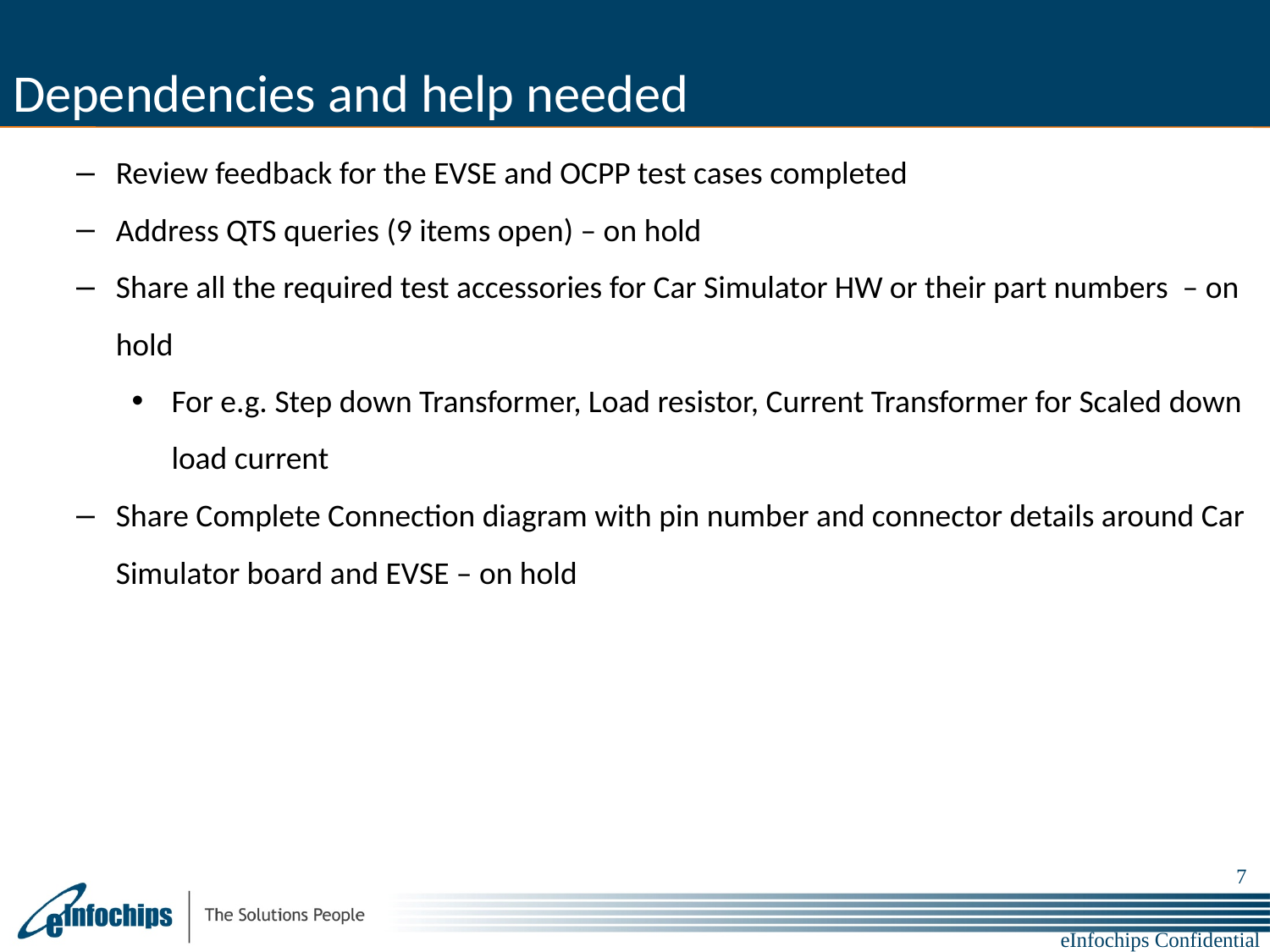

# Dependencies and help needed
Review feedback for the EVSE and OCPP test cases completed
Address QTS queries (9 items open) – on hold
Share all the required test accessories for Car Simulator HW or their part numbers  – on hold
For e.g. Step down Transformer, Load resistor, Current Transformer for Scaled down load current
Share Complete Connection diagram with pin number and connector details around Car Simulator board and EVSE – on hold